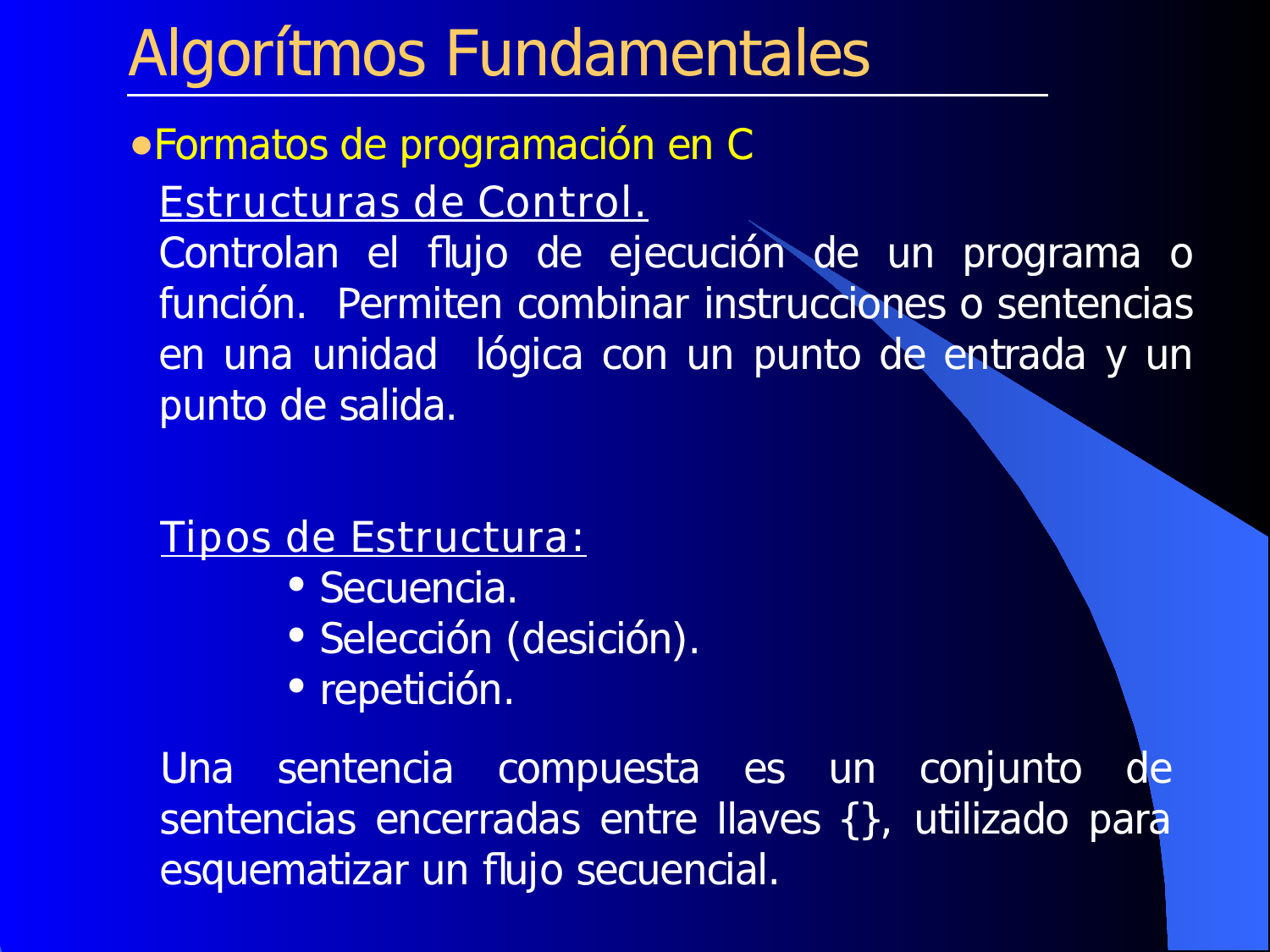

Algorítmos Fundamentales
Formatos de programación en C
Estructuras de Control.
Controlan el flujo de ejecución de un programa o función.  Permiten combinar instrucciones o sentencias en una unidad  lógica con un punto de entrada y un punto de salida.
Tipos de Estructura:
 Secuencia.
 Selección (desición).
 repetición.
Una sentencia compuesta es un conjunto de sentencias encerradas entre llaves {}, utilizado para esquematizar un flujo secuencial.